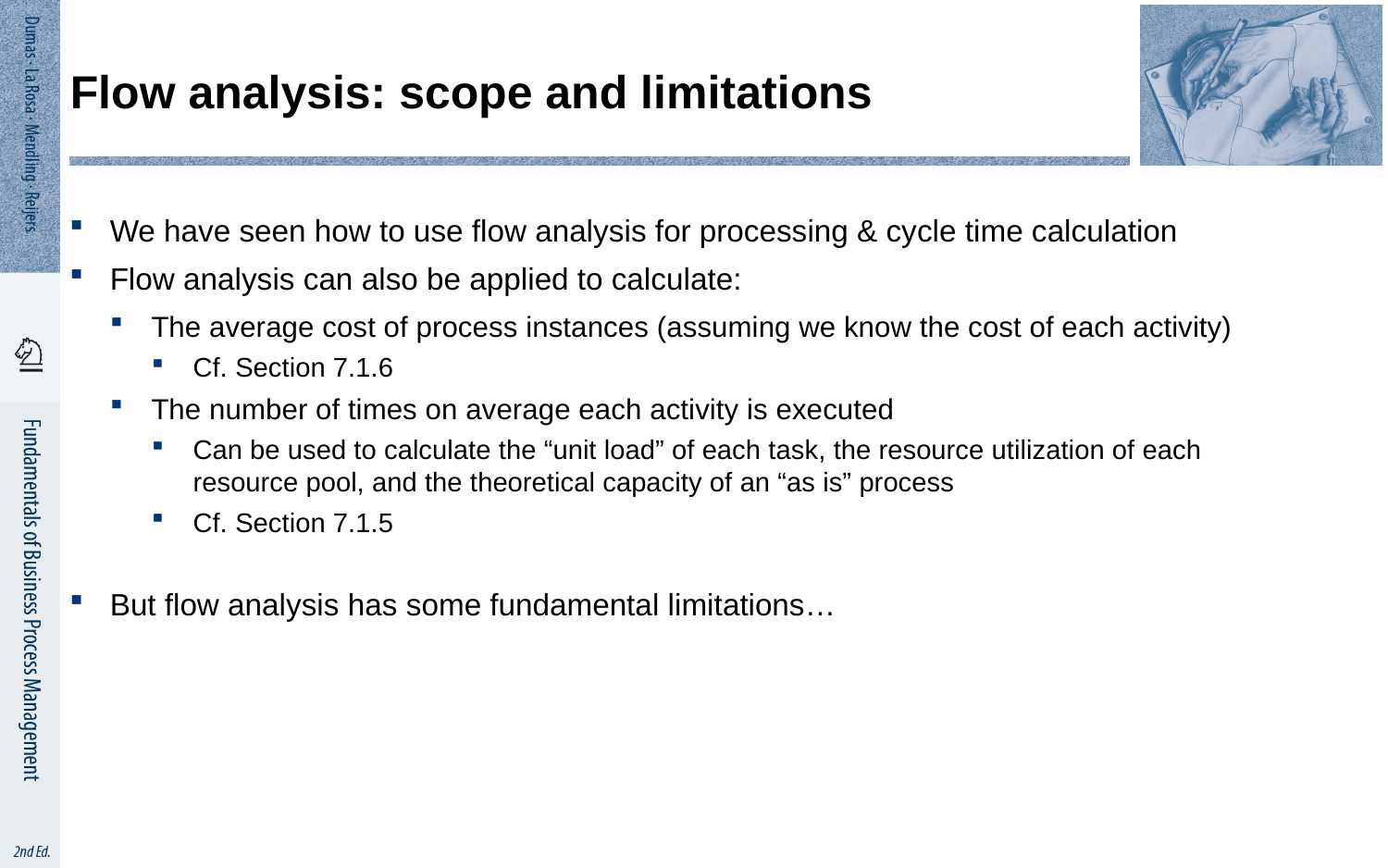

# Flow analysis: scope and limitations
We have seen how to use flow analysis for processing & cycle time calculation
Flow analysis can also be applied to calculate:
The average cost of process instances (assuming we know the cost of each activity)
Cf. Section 7.1.6
The number of times on average each activity is executed
Can be used to calculate the “unit load” of each task, the resource utilization of each resource pool, and the theoretical capacity of an “as is” process
Cf. Section 7.1.5

But flow analysis has some fundamental limitations…